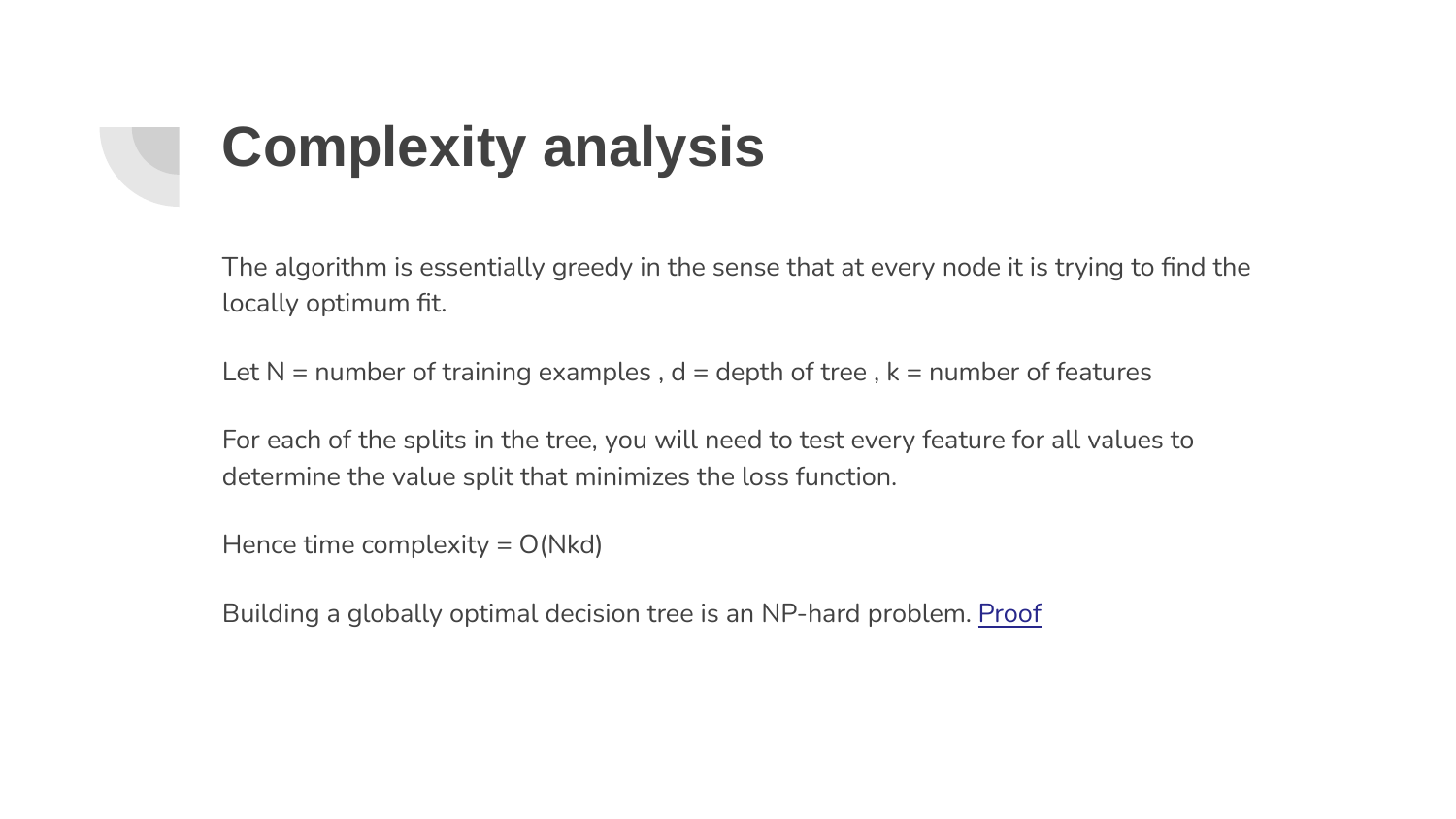

# Complexity analysis
The algorithm is essentially greedy in the sense that at every node it is trying to find the locally optimum fit.
Let N = number of training examples , d = depth of tree , k = number of features
For each of the splits in the tree, you will need to test every feature for all values to determine the value split that minimizes the loss function.
Hence time complexity = O(Nkd)
Building a globally optimal decision tree is an NP-hard problem. Proof